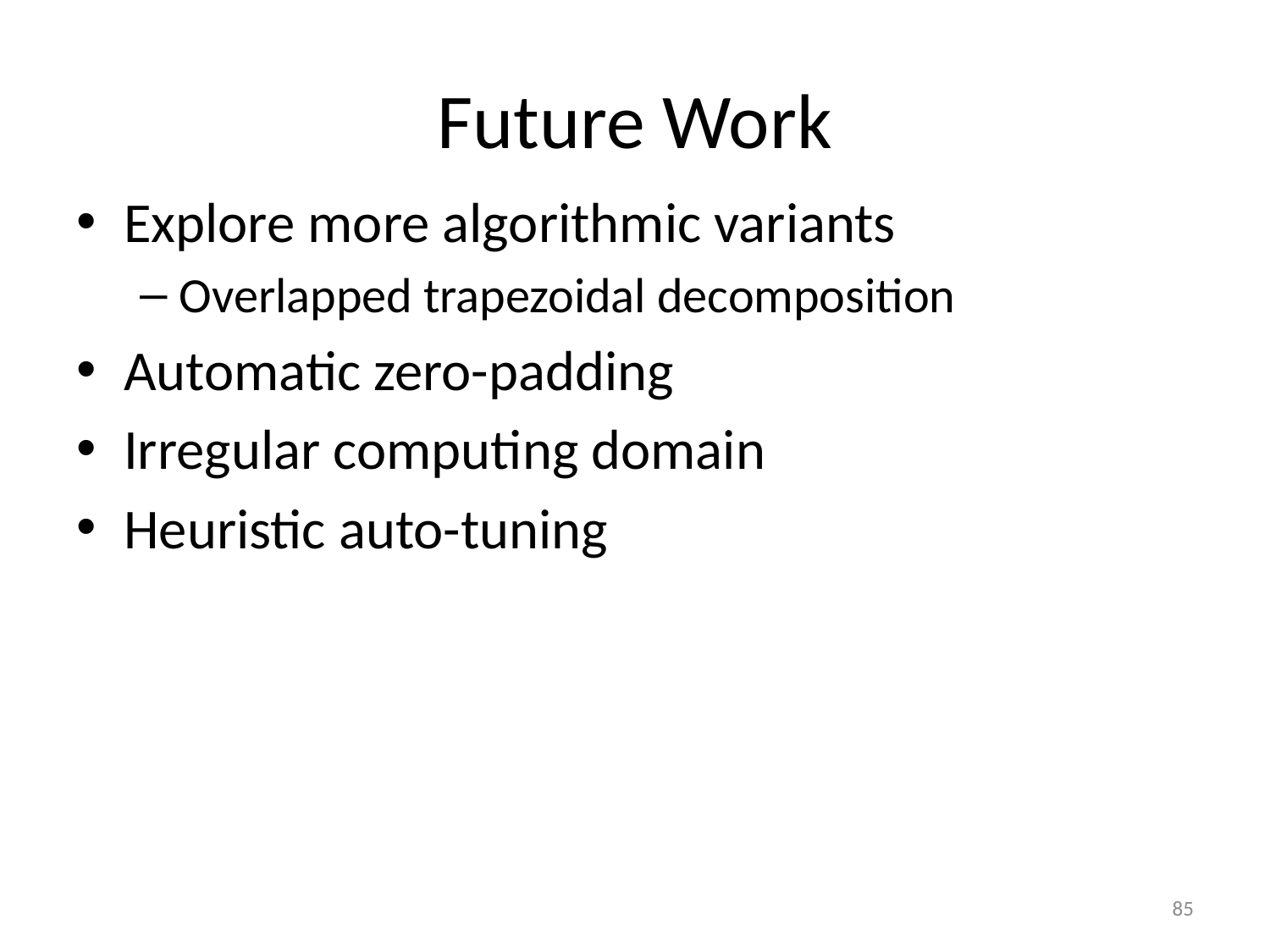

# Future Work
Explore more algorithmic variants
Overlapped trapezoidal decomposition
Automatic zero-padding
Irregular computing domain
Heuristic auto-tuning
85